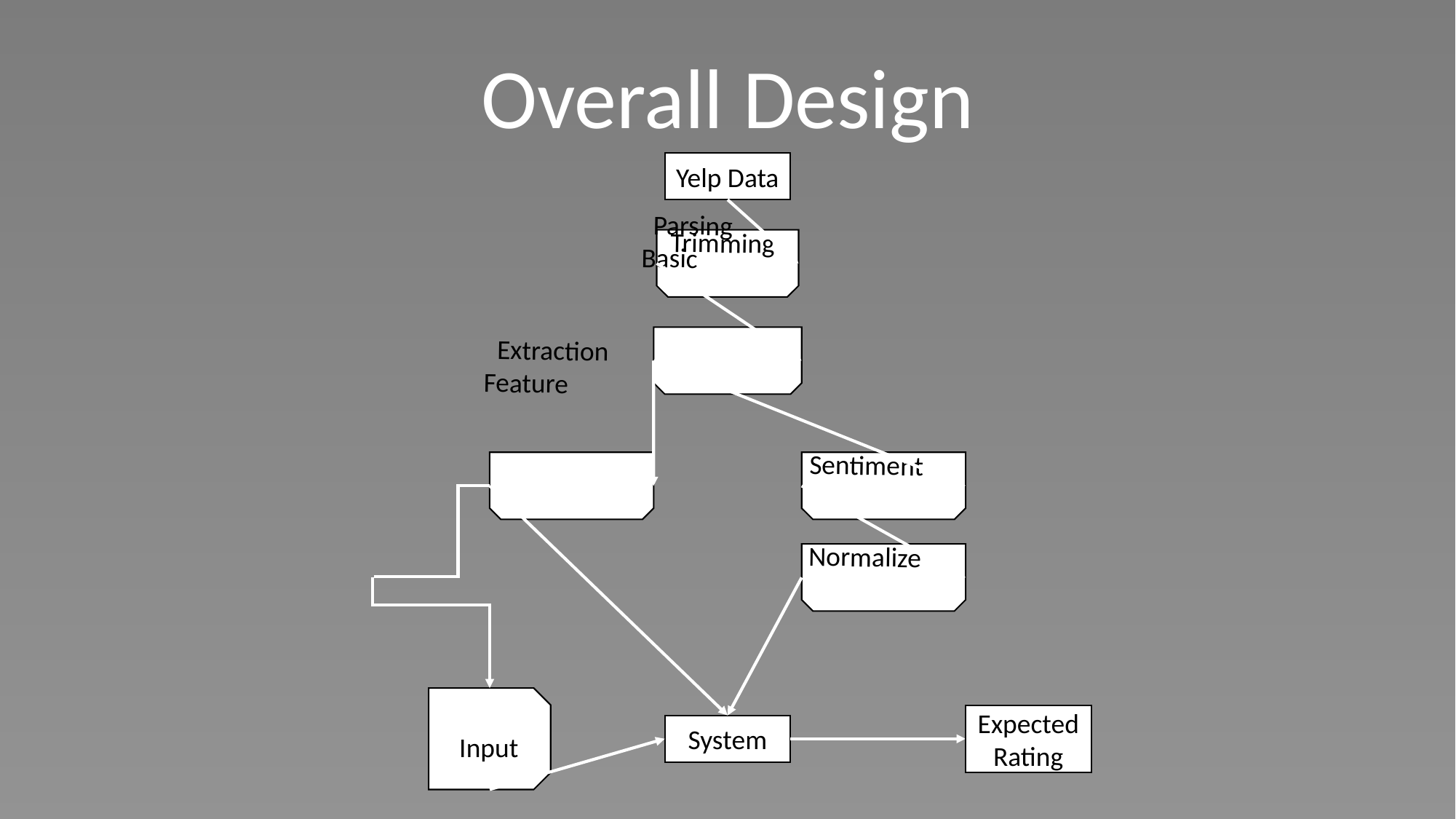

# Overall Design
Yelp Data
Trimming
Basic Parsing
Feature Extraction
Sentiment
Normalize
Input
Expected Rating
System